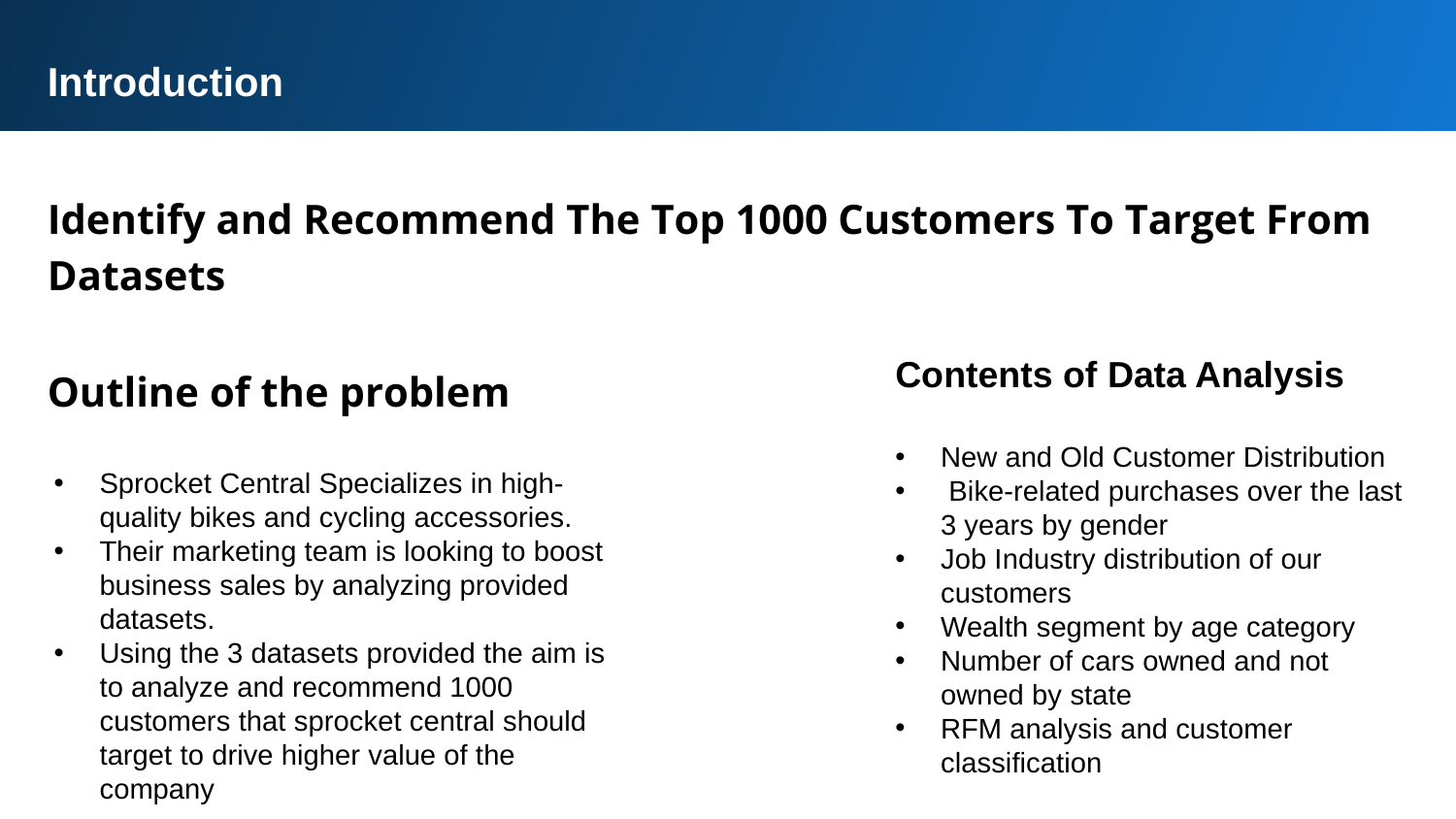

Introduction
Identify and Recommend The Top 1000 Customers To Target From Datasets
Outline of the problem
Contents of Data Analysis

New and Old Customer Distribution
 Bike-related purchases over the last 3 years by gender
Job Industry distribution of our customers
Wealth segment by age category
Number of cars owned and not owned by state
RFM analysis and customer classification
Sprocket Central Specializes in high-quality bikes and cycling accessories.
Their marketing team is looking to boost business sales by analyzing provided datasets.
Using the 3 datasets provided the aim is to analyze and recommend 1000 customers that sprocket central should target to drive higher value of the company